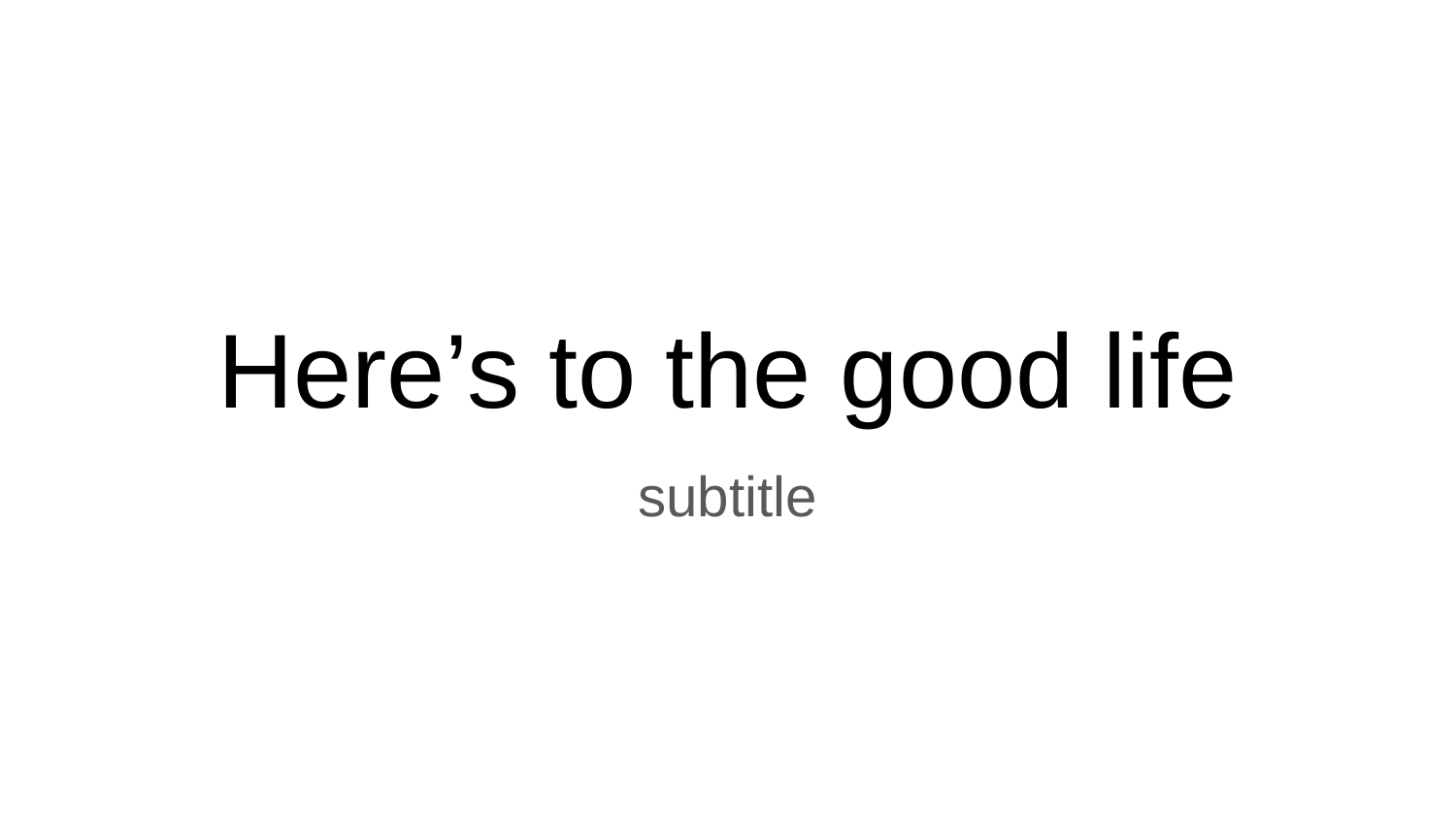

# Here’s to the good life
subtitle